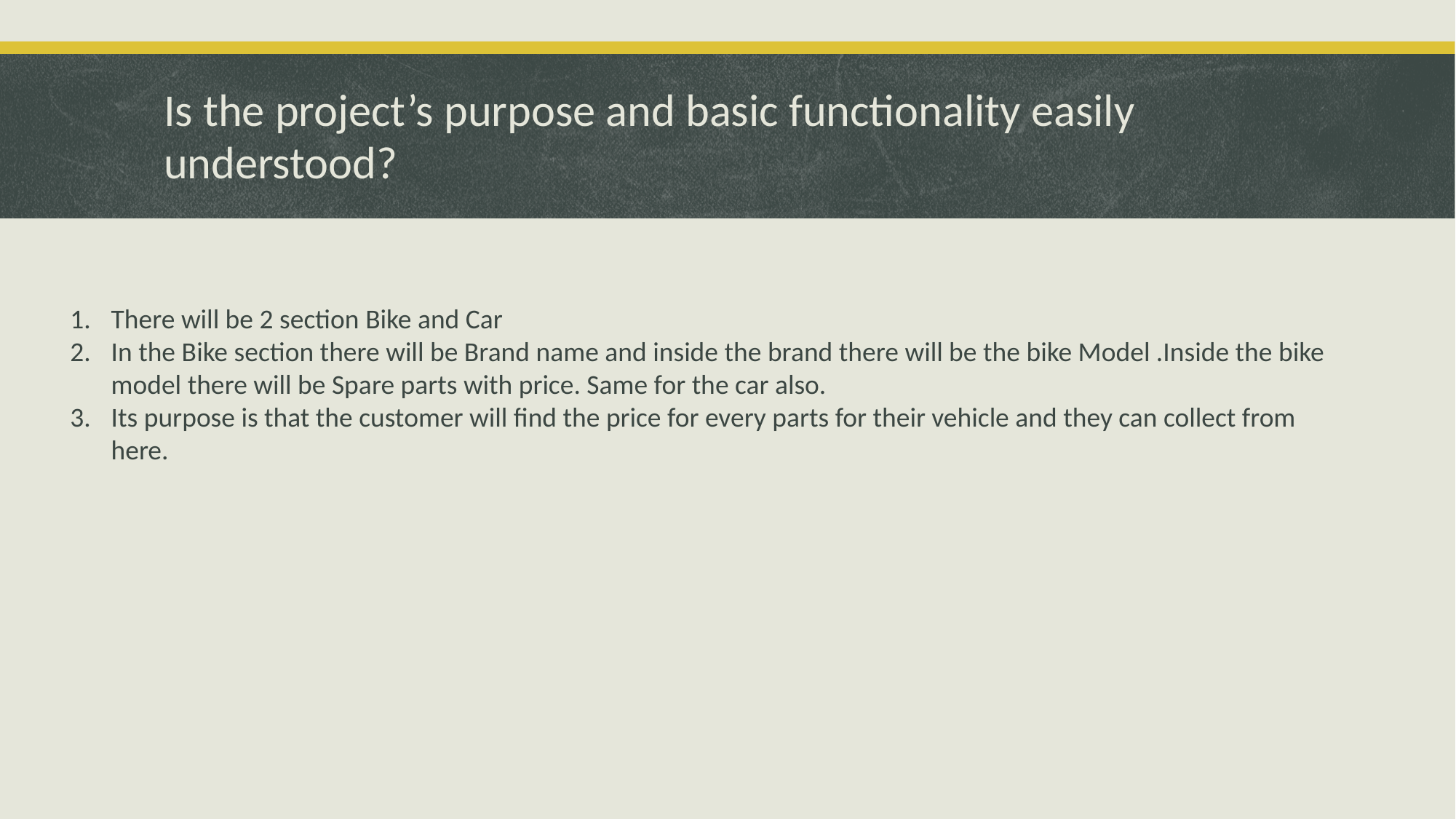

# Is the project’s purpose and basic functionality easily understood?

There will be 2 section Bike and Car
In the Bike section there will be Brand name and inside the brand there will be the bike Model .Inside the bike model there will be Spare parts with price. Same for the car also.
Its purpose is that the customer will find the price for every parts for their vehicle and they can collect from here.